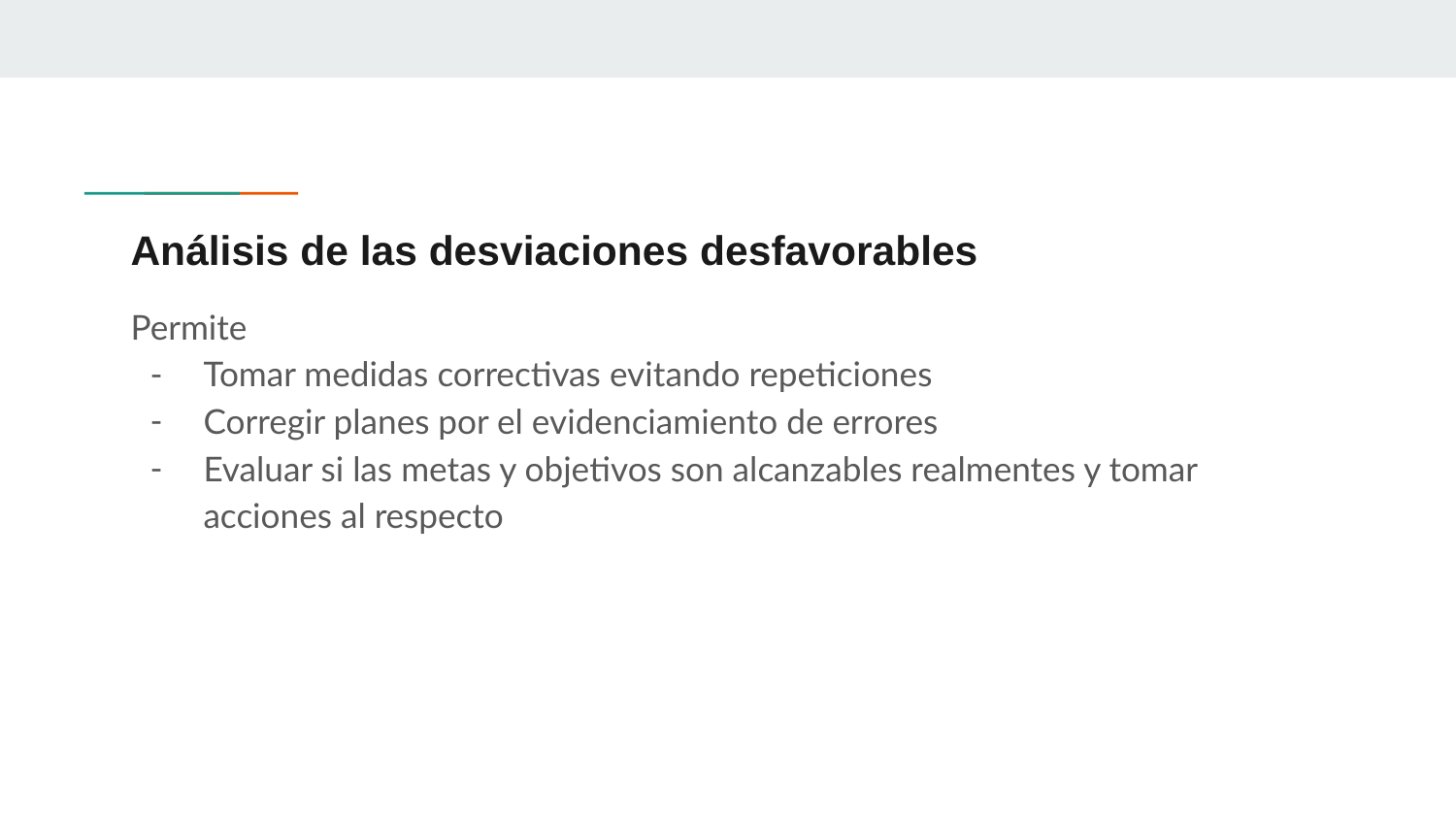

# Análisis de las desviaciones desfavorables
Permite
Tomar medidas correctivas evitando repeticiones
Corregir planes por el evidenciamiento de errores
Evaluar si las metas y objetivos son alcanzables realmentes y tomar acciones al respecto